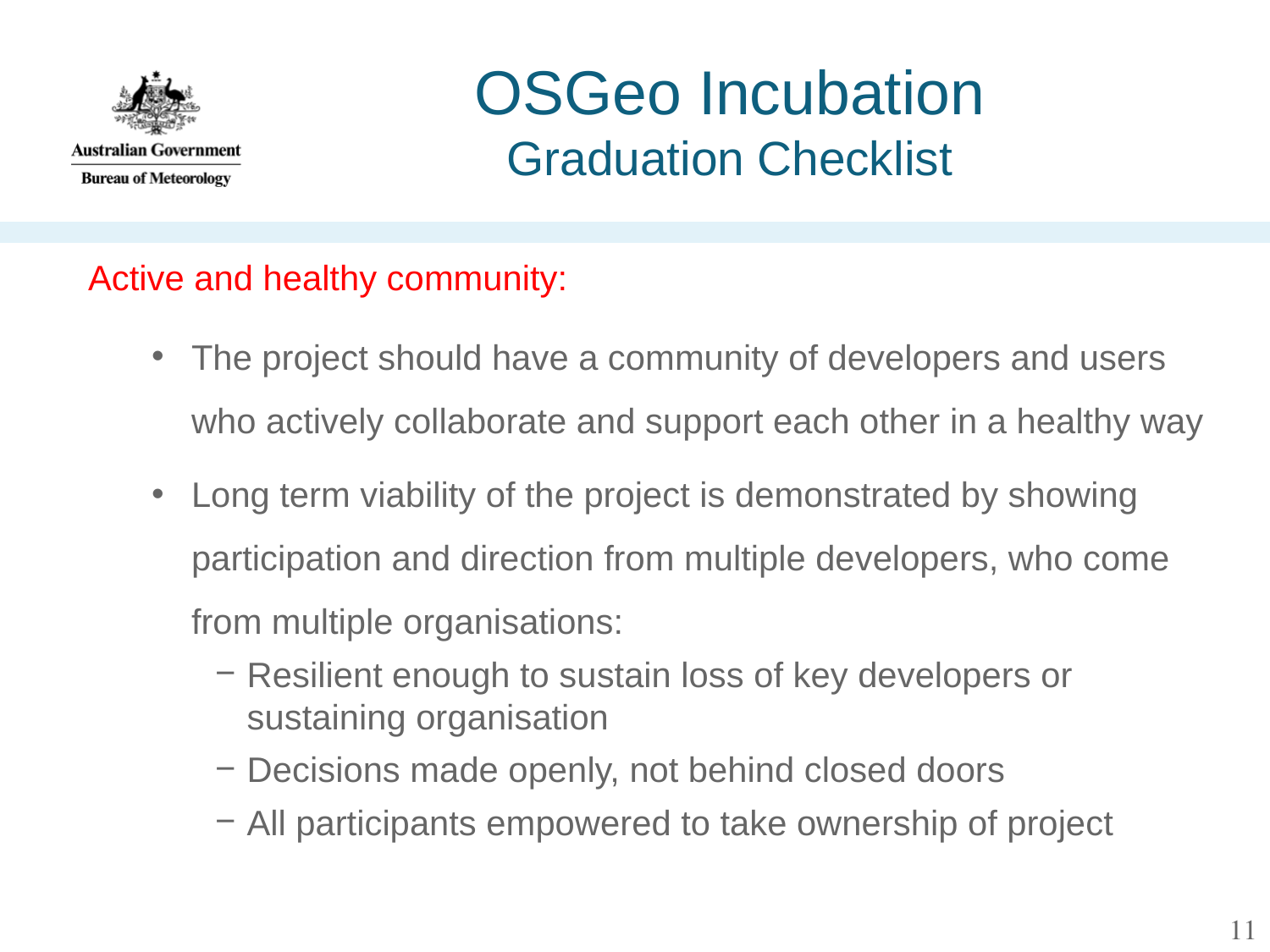

# OSGeo Incubation Graduation Checklist
Active and healthy community:
The project should have a community of developers and users who actively collaborate and support each other in a healthy way
Long term viability of the project is demonstrated by showing participation and direction from multiple developers, who come from multiple organisations:
Resilient enough to sustain loss of key developers or sustaining organisation
Decisions made openly, not behind closed doors
All participants empowered to take ownership of project
11